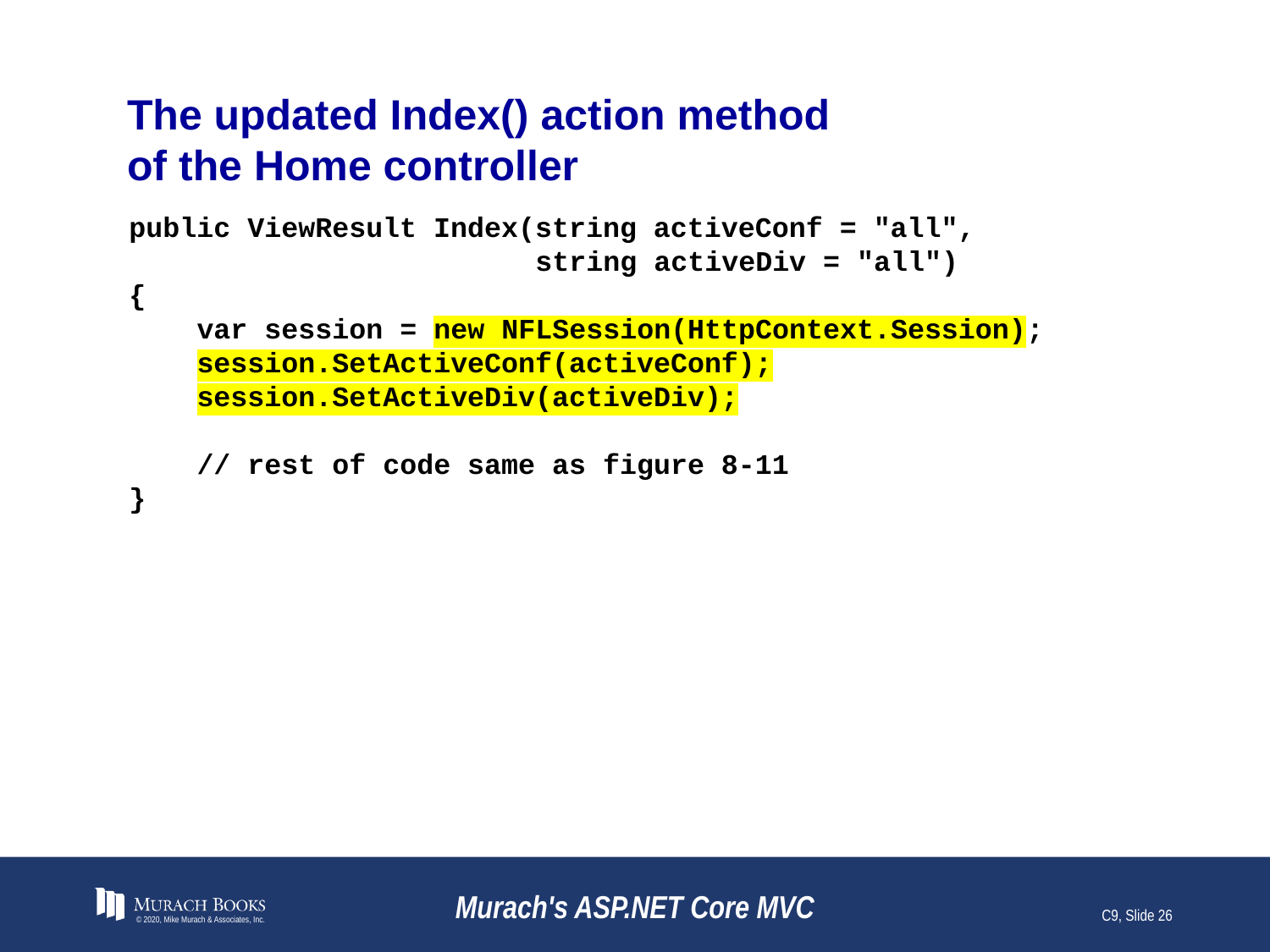

# The updated Index() action method of the Home controller
public ViewResult Index(string activeConf = "all",
                        string activeDiv = "all")
{
    var session = new NFLSession(HttpContext.Session);
    session.SetActiveConf(activeConf);
    session.SetActiveDiv(activeDiv);

    // rest of code same as figure 8-11
}

© 2020, Mike Murach & Associates, Inc.
Murach's ASP.NET Core MVC

C9, Slide 26